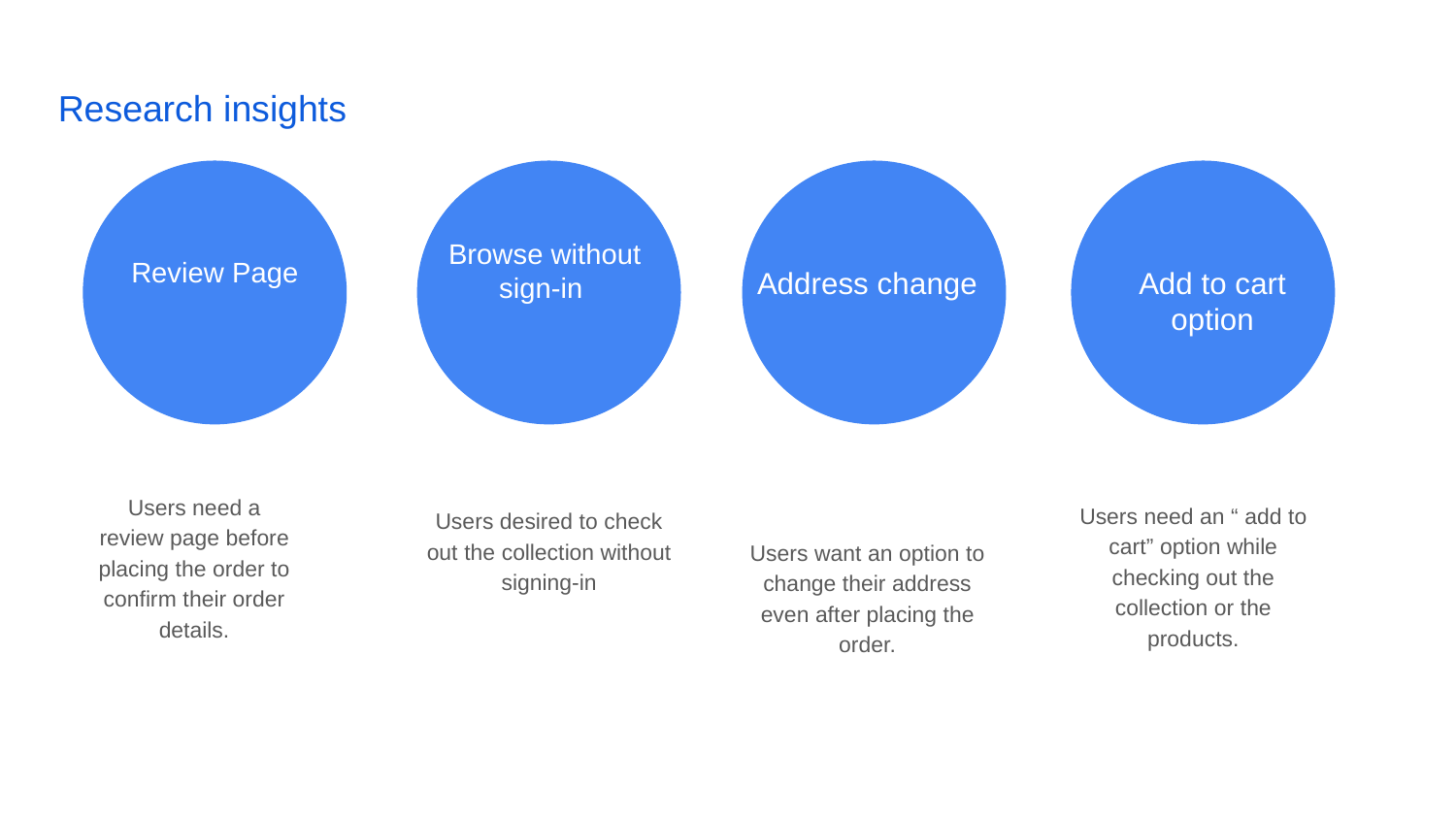

Research insights

Browse without sign-in
Review Page
Address change
Add to cart option

Users want an option to change their address even after placing the order.
Users need a review page before placing the order to confirm their order details.
Users need an “ add to cart” option while checking out the collection or the products.
Users desired to check out the collection without signing-in